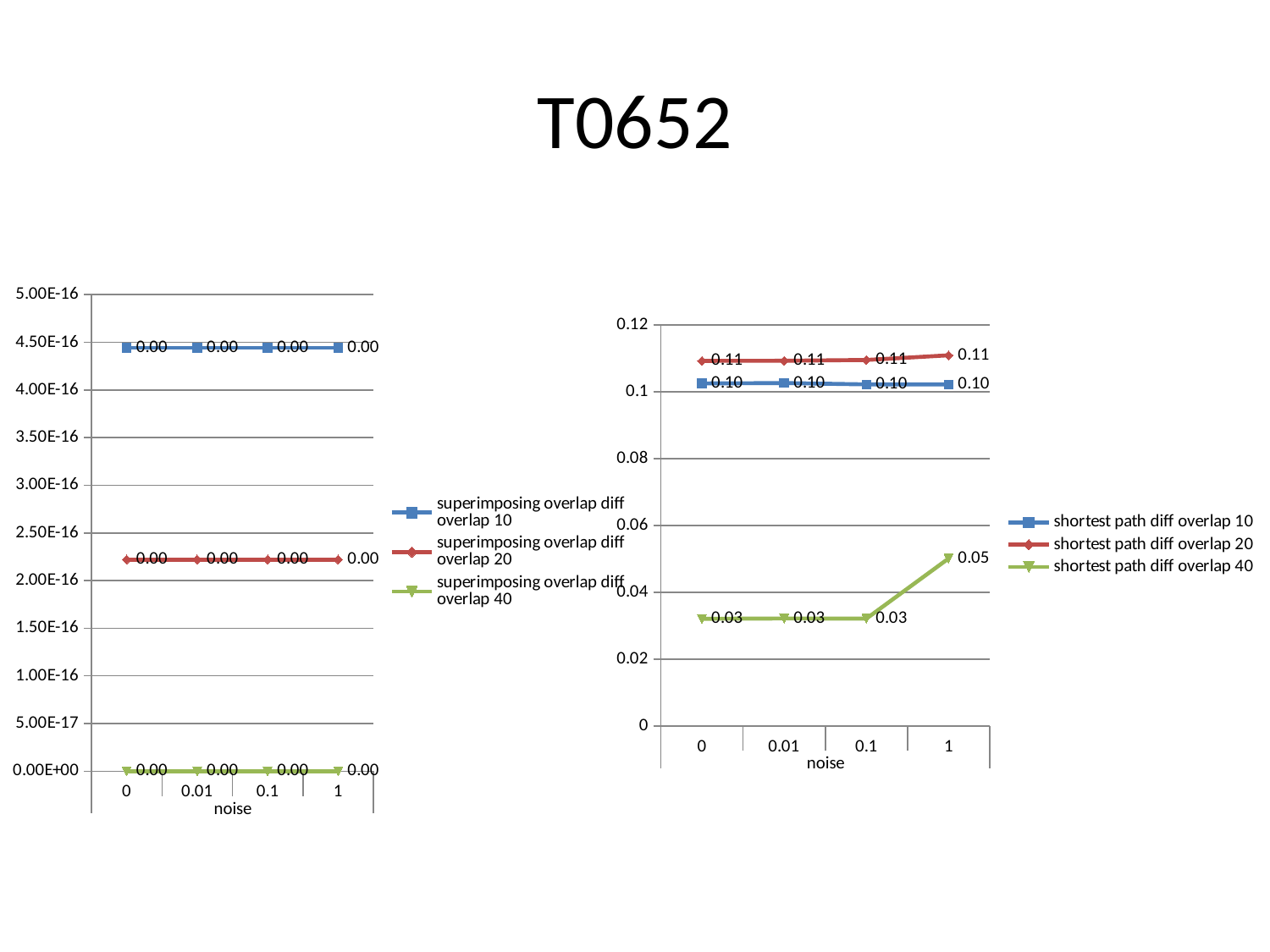

# T0652

### Chart

| Category | superimposing overlap diff overlap 10 | superimposing overlap diff overlap 20 | superimposing overlap diff overlap 40 |
|---|---|---|---|
| 0 | 4.44089209850063e-16 | 2.22044604925031e-16 | 0.0 |
| 0.01 | 4.44089209850063e-16 | 2.22044604925031e-16 | 0.0 |
| 0.1 | 4.44089209850063e-16 | 2.22044604925031e-16 | 0.0 |
| 1 | 4.44089209850063e-16 | 2.22044604925031e-16 | 0.0 |

### Chart

| Category | shortest path diff overlap 10 | shortest path diff overlap 20 | shortest path diff overlap 40 |
|---|---|---|---|
| 0 | 0.102472415012255 | 0.109226085879233 | 0.0321155013249473 |
| 0.01 | 0.102595750979159 | 0.109257351231427 | 0.0321986802282389 |
| 0.1 | 0.102191652354832 | 0.109490289355839 | 0.0321493208828129 |
| 1 | 0.102165926764778 | 0.110874130432478 | 0.0501246708624653 |